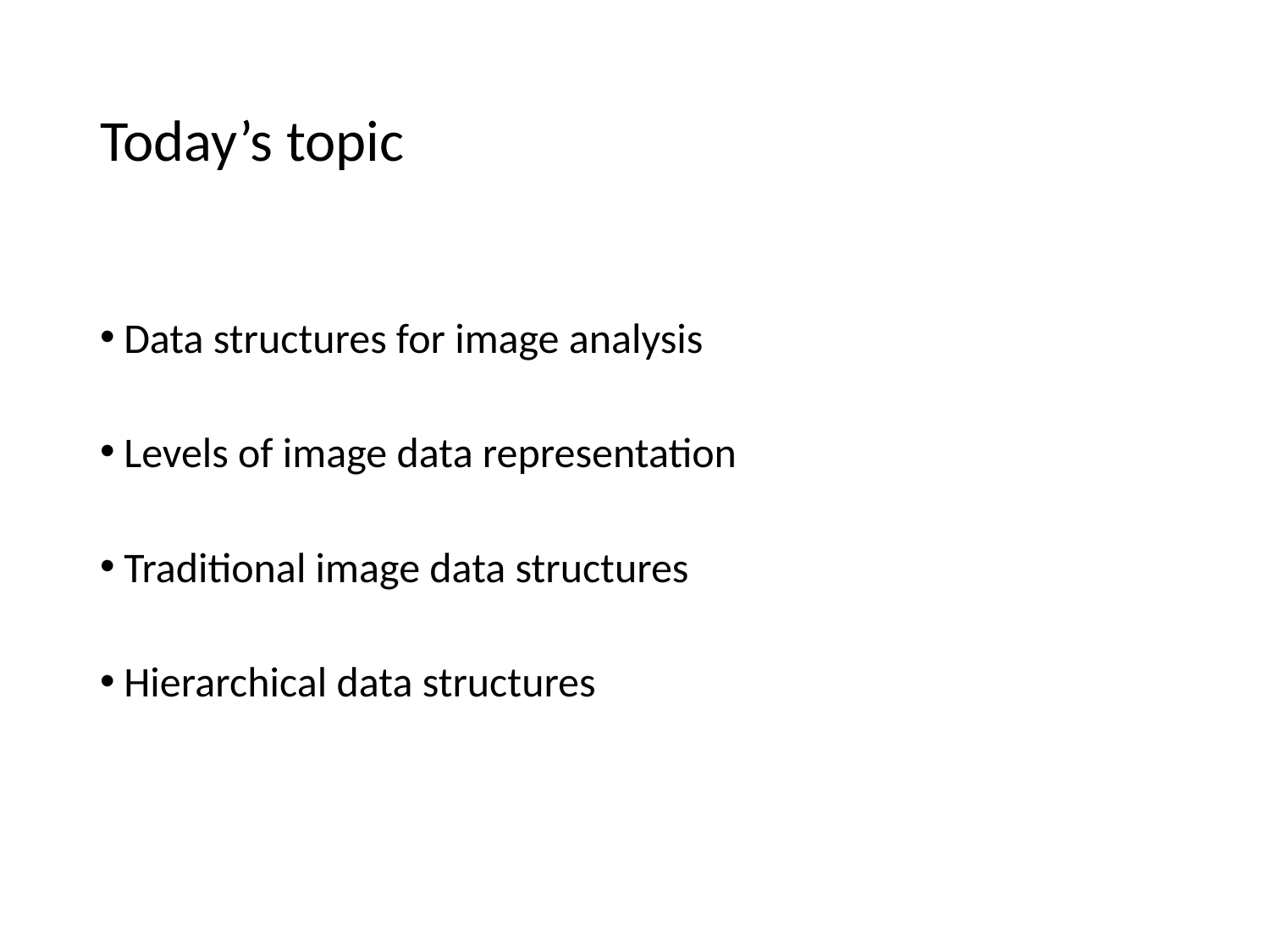

# Today’s topic
Data structures for image analysis
Levels of image data representation
Traditional image data structures
Hierarchical data structures